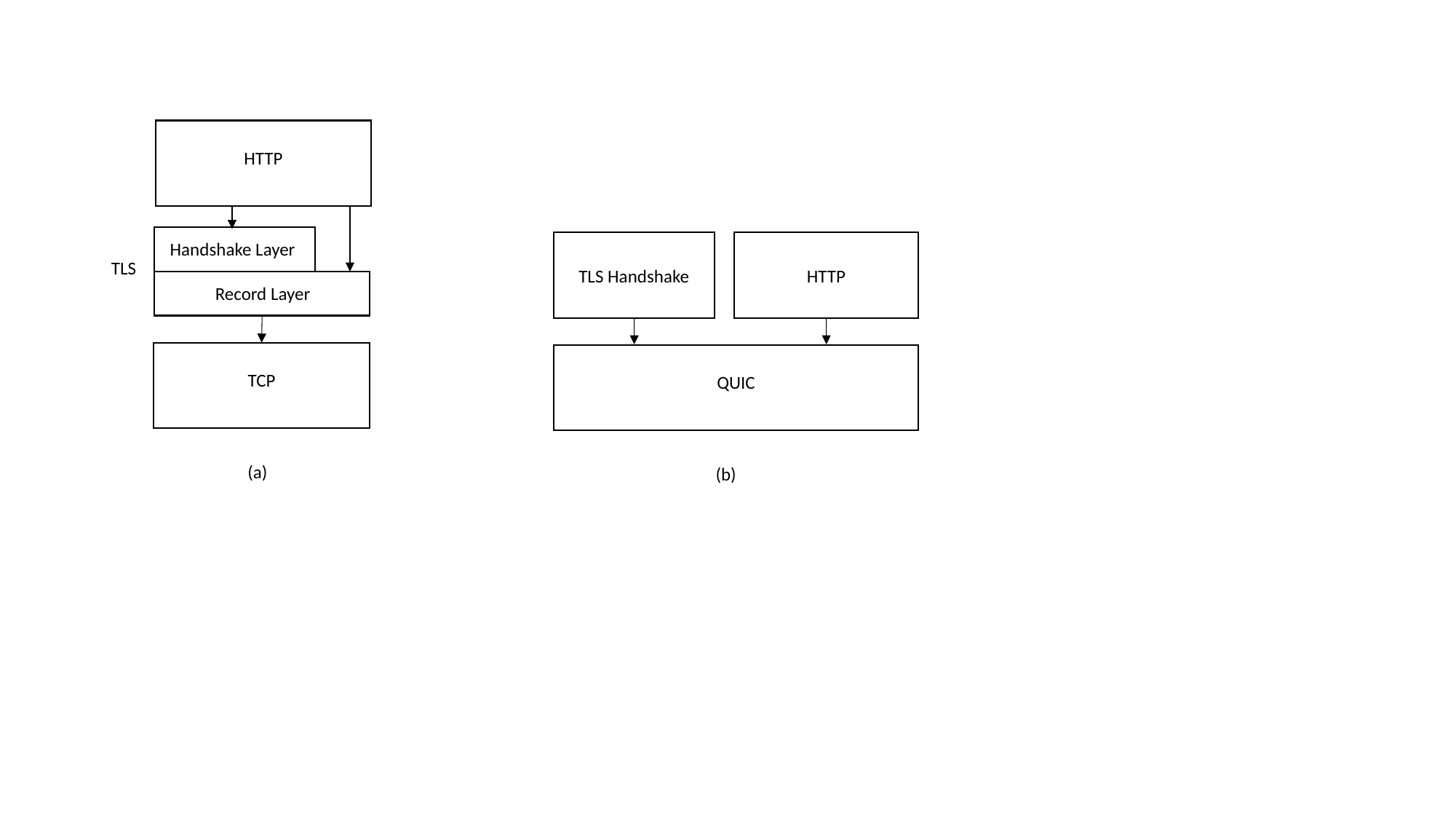

HTTP

Handshake Layer

HTTP
TLS
TLS Handshake

Record Layer

TCP

QUIC
(a)
(b)